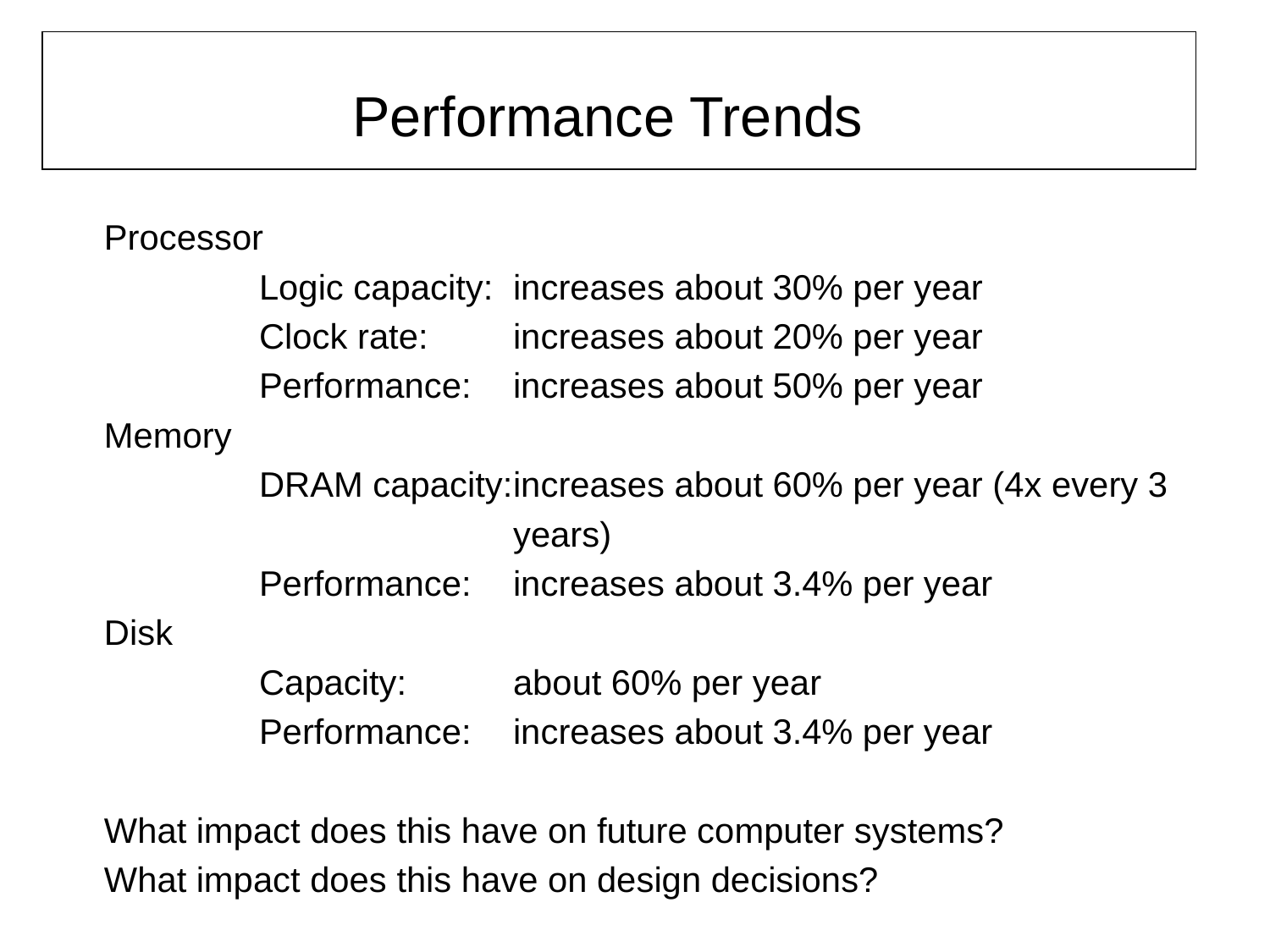

Performance Trends
Processor
		Logic capacity:	increases about 30% per year
		Clock rate:	increases about 20% per year
		Performance:	increases about 50% per year
Memory
		DRAM capacity:	increases about 60% per year (4x every 3
				years)
		Performance:	increases about 3.4% per year
Disk
		Capacity:	about 60% per year
		Performance:	increases about 3.4% per year

What impact does this have on future computer systems?
What impact does this have on design decisions?